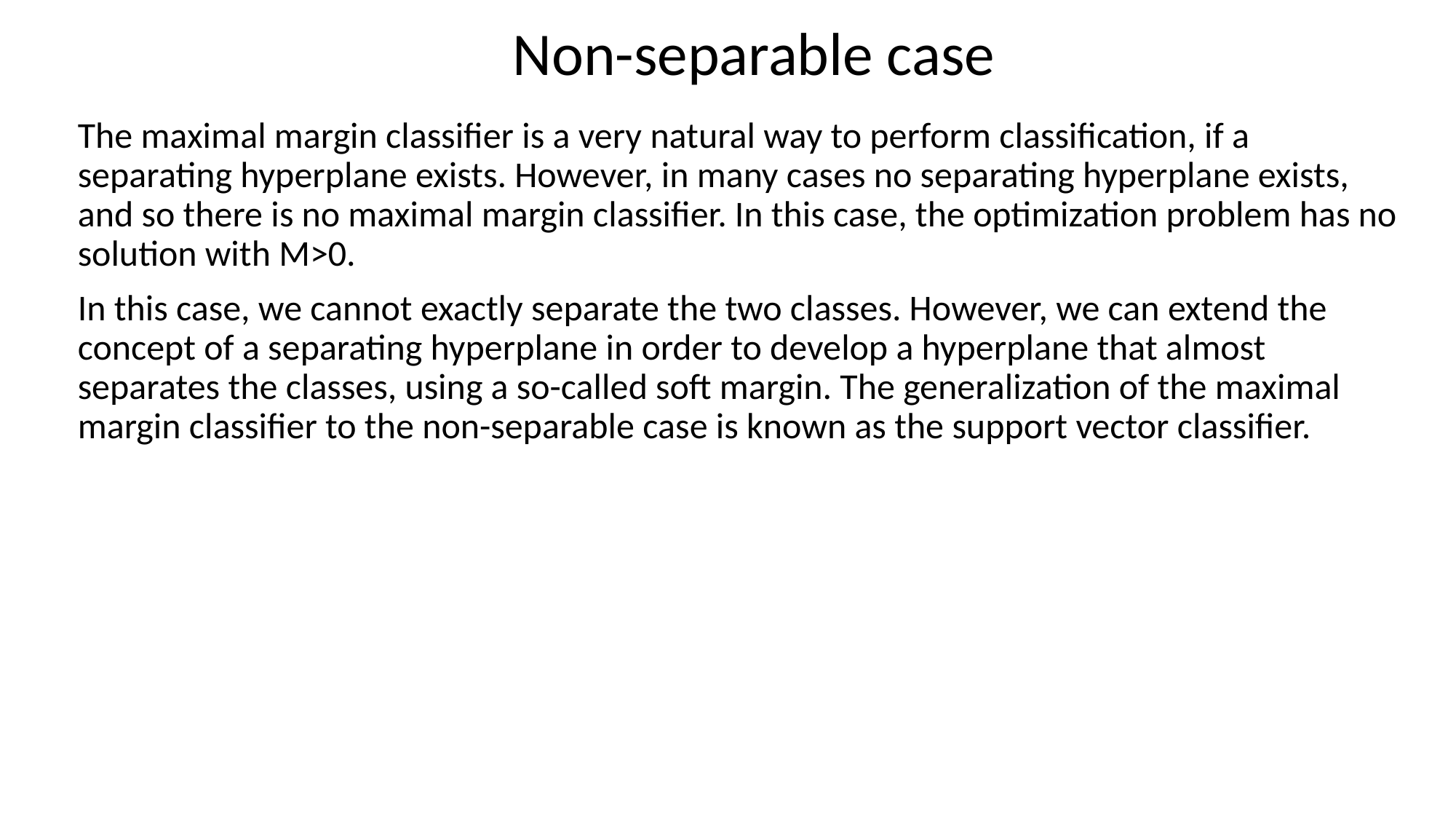

# Non-separable case
The maximal margin classiﬁer is a very natural way to perform classiﬁcation, if a separating hyperplane exists. However, in many cases no separating hyperplane exists, and so there is no maximal margin classiﬁer. In this case, the optimization problem has no solution with M>0.
In this case, we cannot exactly separate the two classes. However, we can extend the concept of a separating hyperplane in order to develop a hyperplane that almost separates the classes, using a so-called soft margin. The generalization of the maximal margin classiﬁer to the non-separable case is known as the support vector classiﬁer.